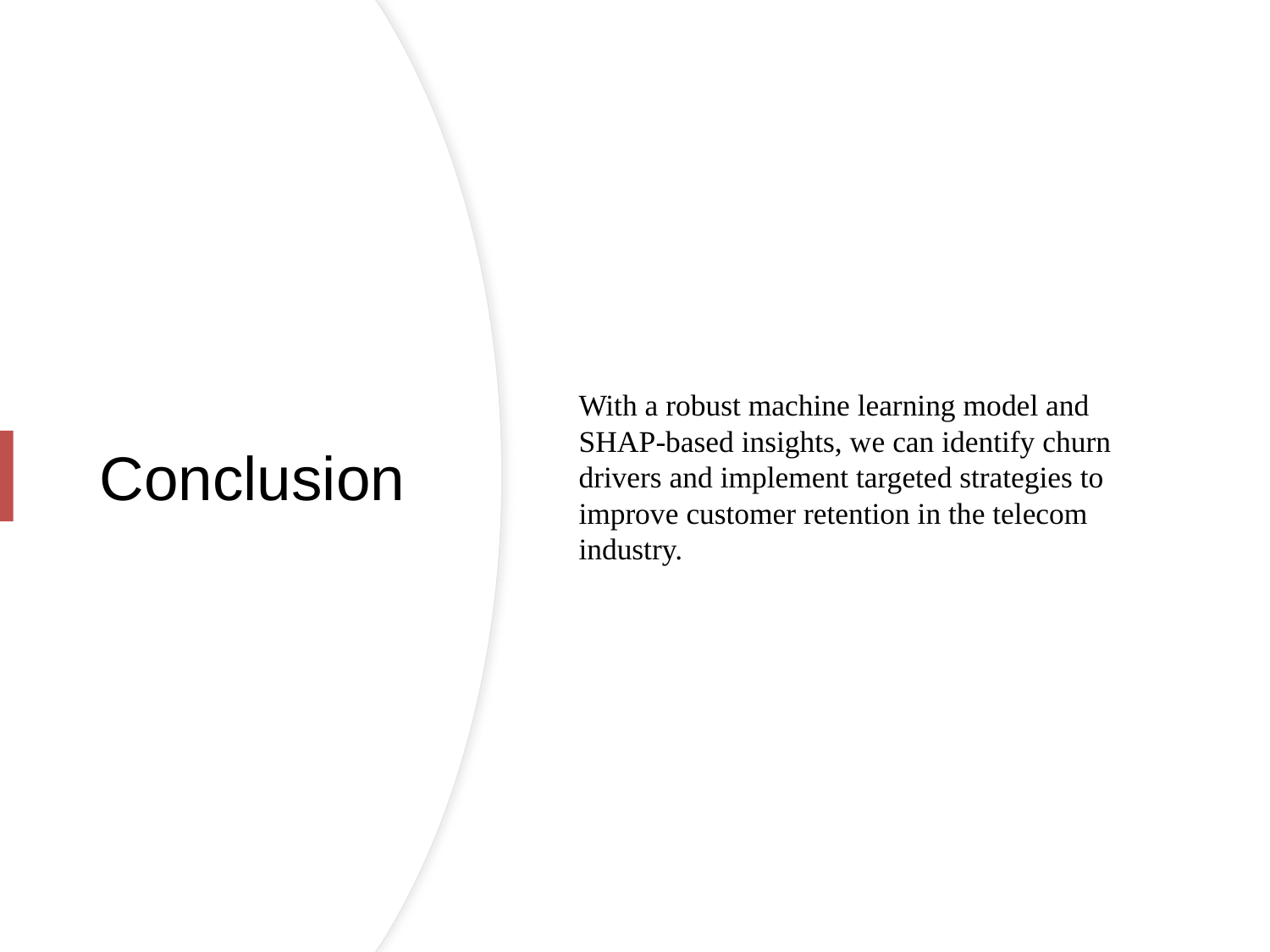

With a robust machine learning model and SHAP-based insights, we can identify churn drivers and implement targeted strategies to improve customer retention in the telecom industry.
# Conclusion